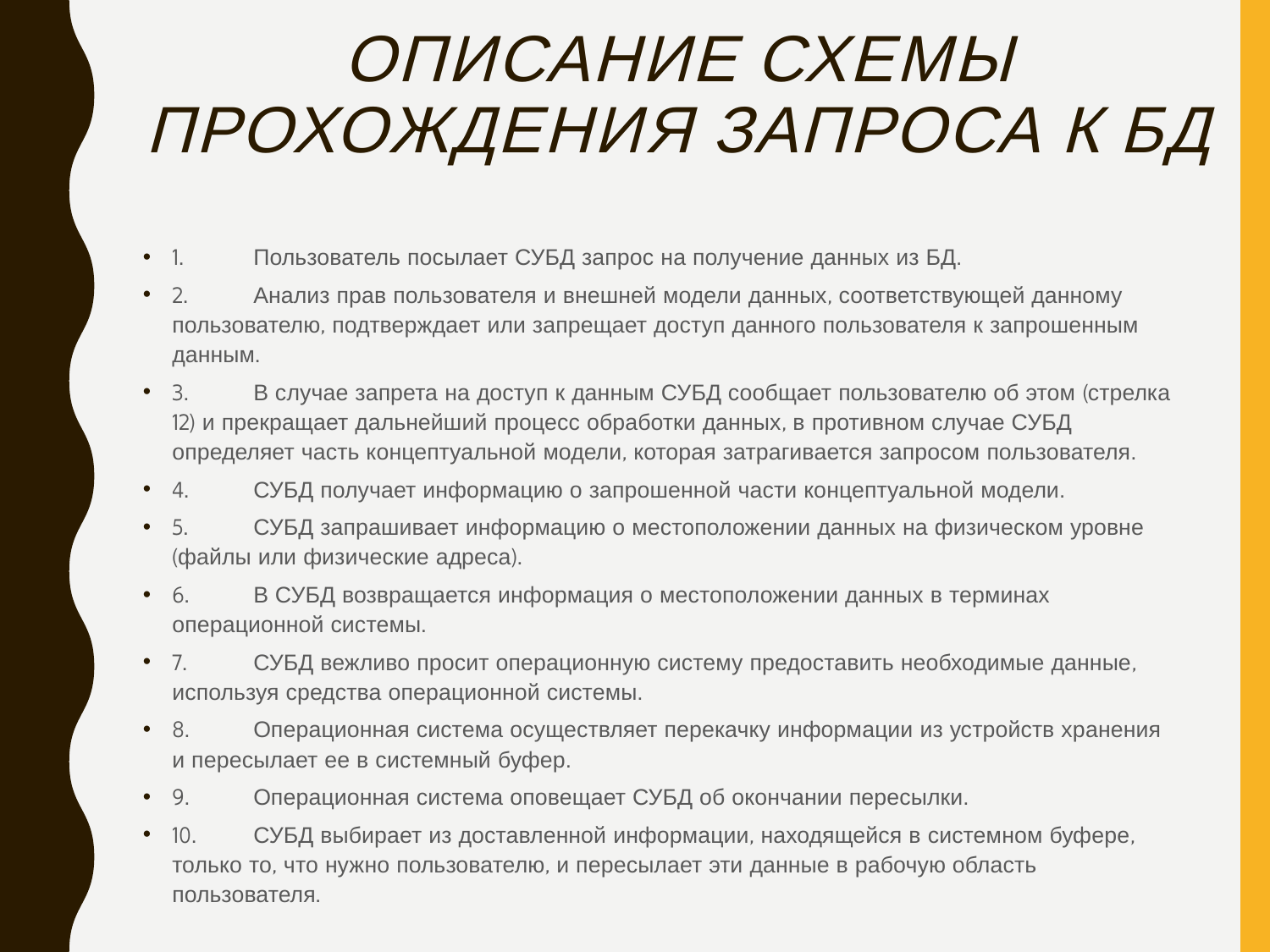

# Описание СхемЫ прохождения запроса к БД
1.	Пользователь посылает СУБД запрос на получение данных из БД.
2.	Анализ прав пользователя и внешней модели данных, соответствующей данному пользователю, подтверждает или запрещает доступ данного пользователя к запрошенным данным.
3.	В случае запрета на доступ к данным СУБД сообщает пользователю об этом (стрелка 12) и прекращает дальнейший процесс обработки данных, в противном случае СУБД определяет часть концептуальной модели, которая затрагивается запросом пользователя.
4.	СУБД получает информацию о запрошенной части концептуальной модели.
5.	СУБД запрашивает информацию о местоположении данных на физическом уровне (файлы или физические адреса).
6.	В СУБД возвращается информация о местоположении данных в терминах операционной системы.
7.	СУБД вежливо просит операционную систему предоставить необходимые данные, используя средства операционной системы.
8.	Операционная система осуществляет перекачку информации из устройств хранения и пересылает ее в системный буфер.
9.	Операционная система оповещает СУБД об окончании пересылки.
10.	СУБД выбирает из доставленной информации, находящейся в системном буфере, только то, что нужно пользователю, и пересылает эти данные в рабочую область пользователя.